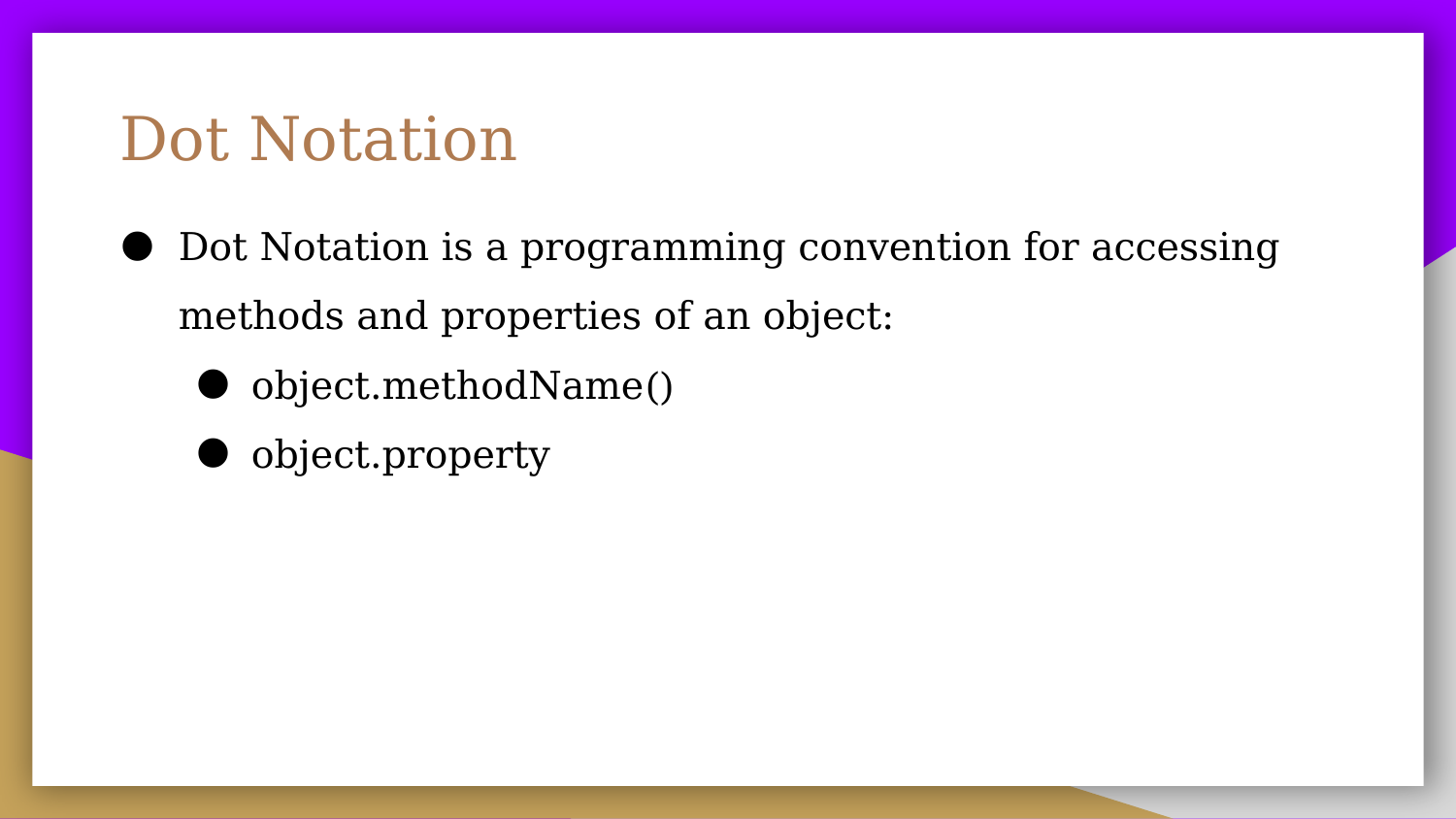

# Dot Notation
Dot Notation is a programming convention for accessing methods and properties of an object:
object.methodName()
object.property